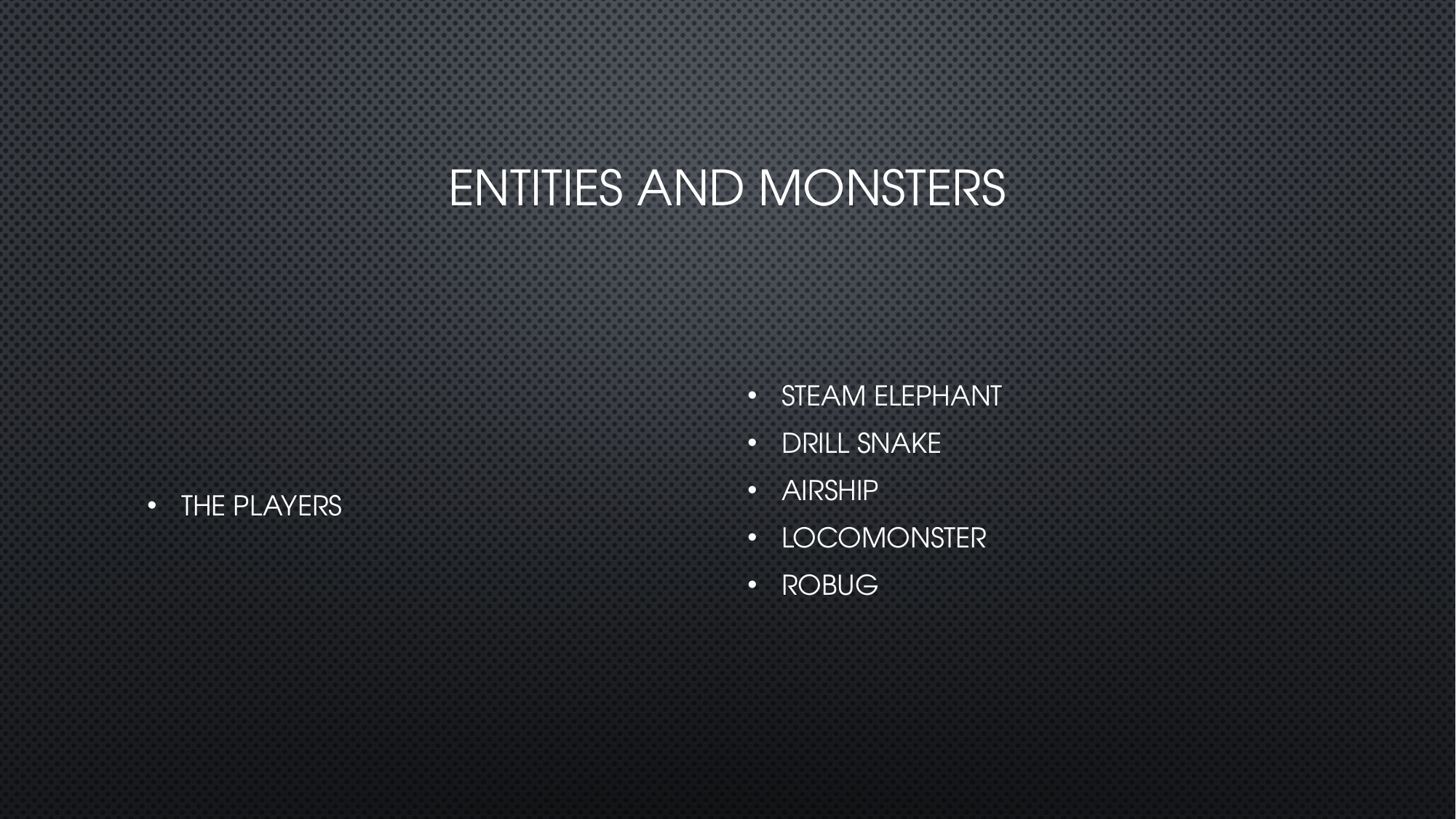

# Entities and monsters
The Players
Steam Elephant
Drill Snake
Airship
Locomonster
Robug